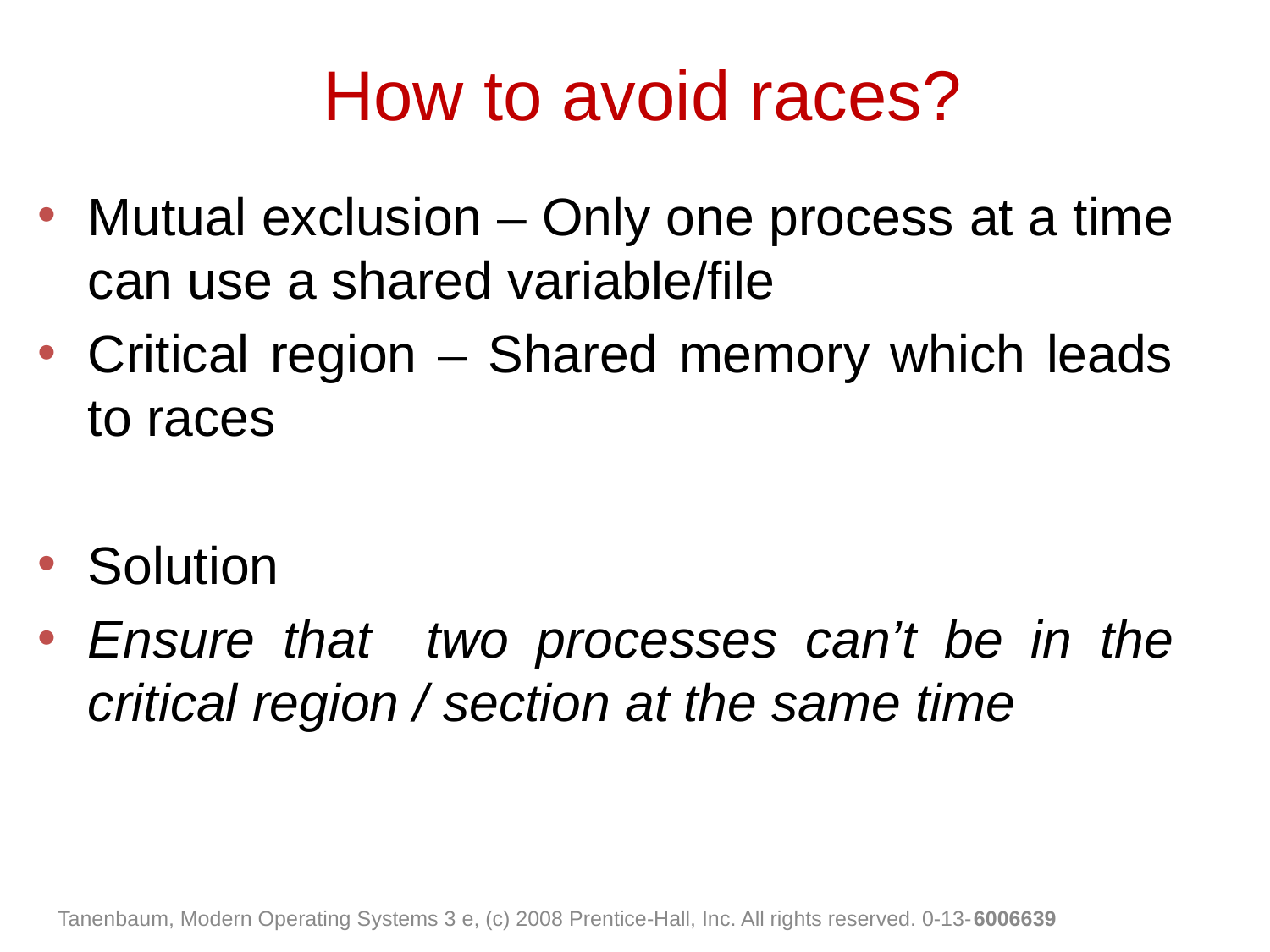

How to avoid races?
Mutual exclusion – Only one process at a time can use a shared variable/file
Critical region – Shared memory which leads to races

Solution
Ensure that  two processes can’t be in the critical region / section at the same time
Tanenbaum, Modern Operating Systems 3 e, (c) 2008 Prentice-Hall, Inc. All rights reserved. 0-13-6006639